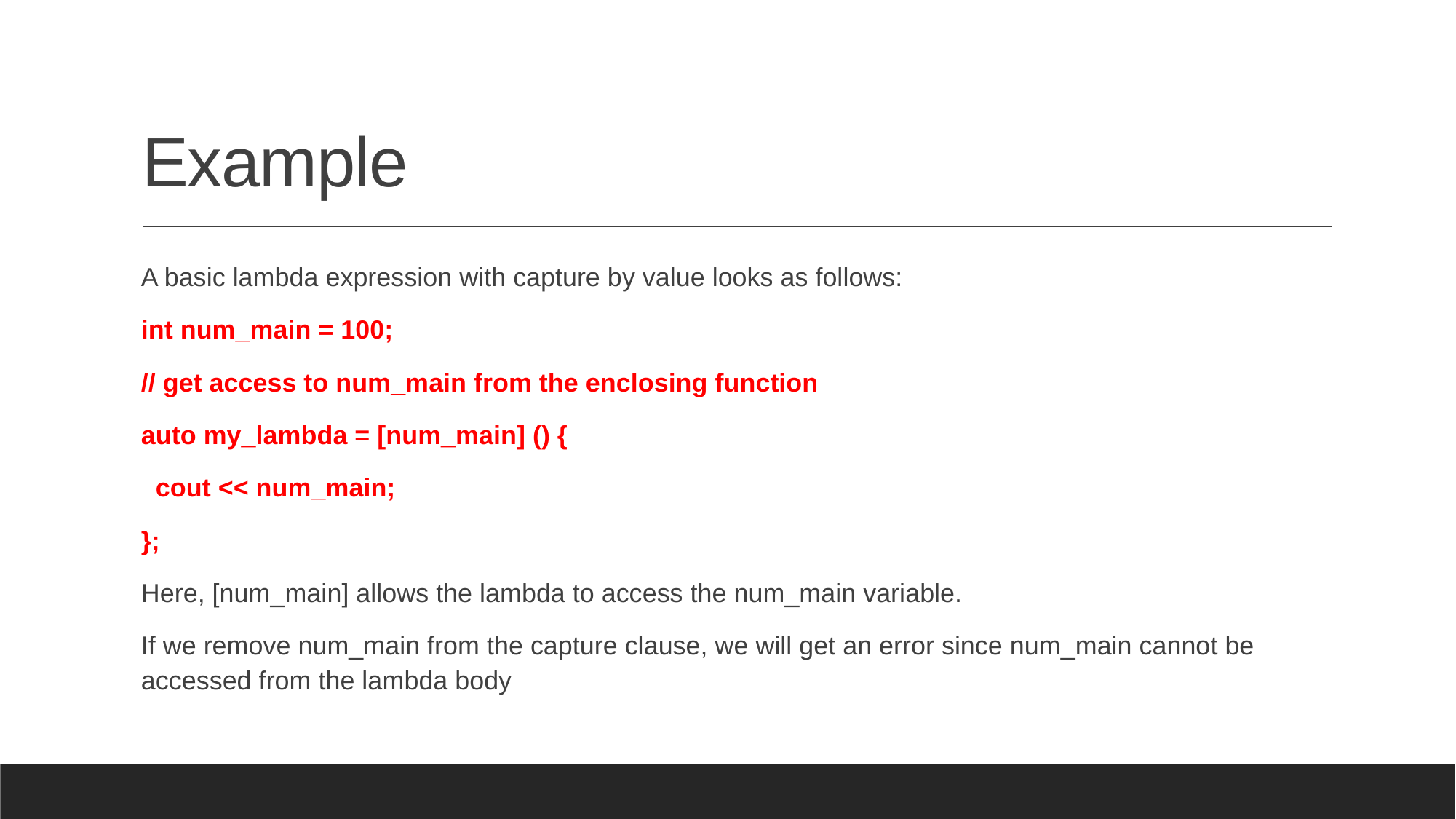

# Example
A basic lambda expression with capture by value looks as follows:
int num_main = 100;
// get access to num_main from the enclosing function
auto my_lambda = [num_main] () {
  cout << num_main;
};
Here, [num_main] allows the lambda to access the num_main variable.
If we remove num_main from the capture clause, we will get an error since num_main cannot be accessed from the lambda body